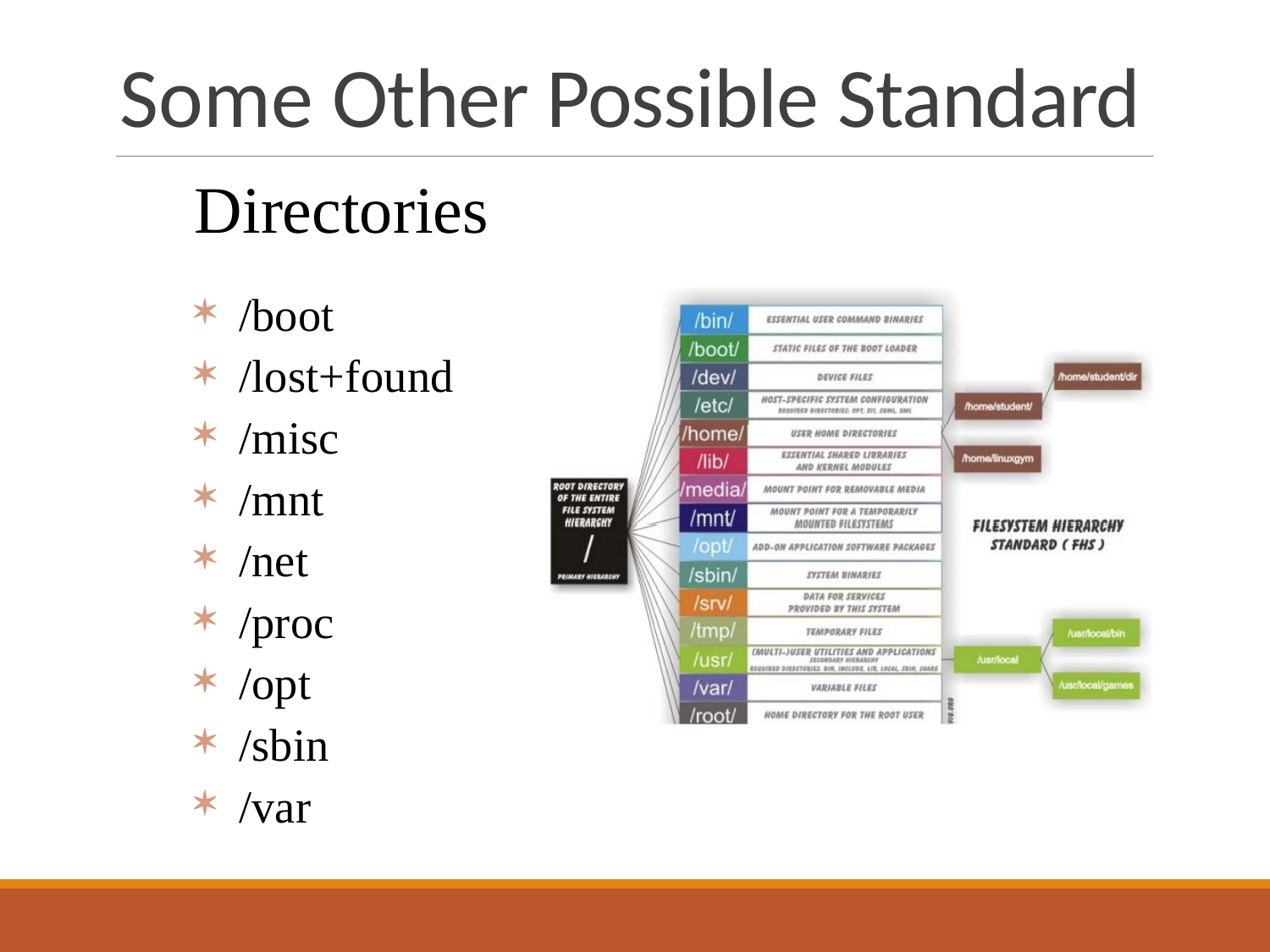

# Some Other Possible Standard
Directories
/boot
/lost+found
/misc
/mnt
/net
/proc
/opt
/sbin
/var

36